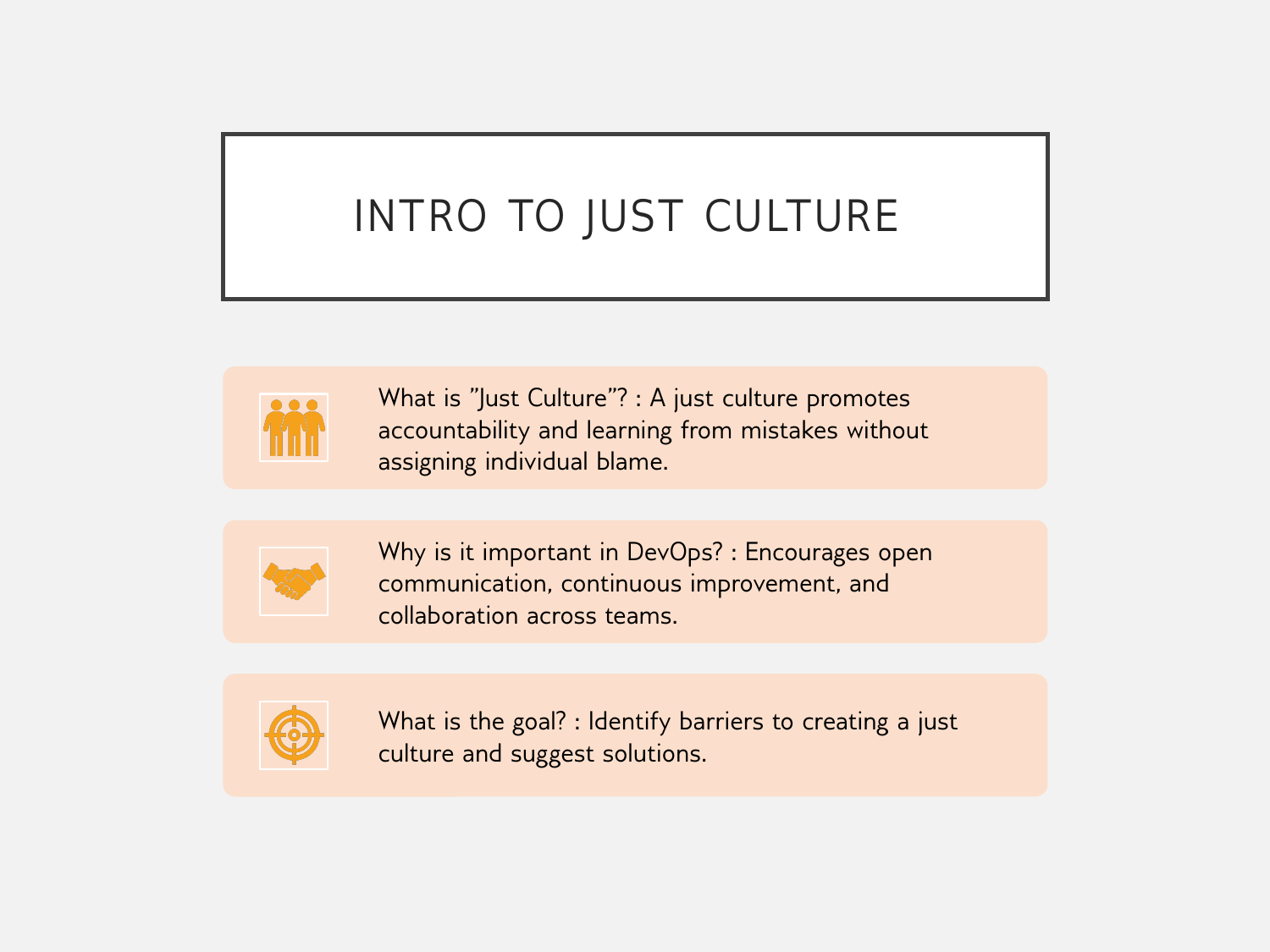

# Intro to Just Culture
What is ”Just Culture”? : A just culture promotes accountability and learning from mistakes without assigning individual blame.
Why is it important in DevOps? : Encourages open communication, continuous improvement, and collaboration across teams.
What is the goal? : Identify barriers to creating a just culture and suggest solutions.